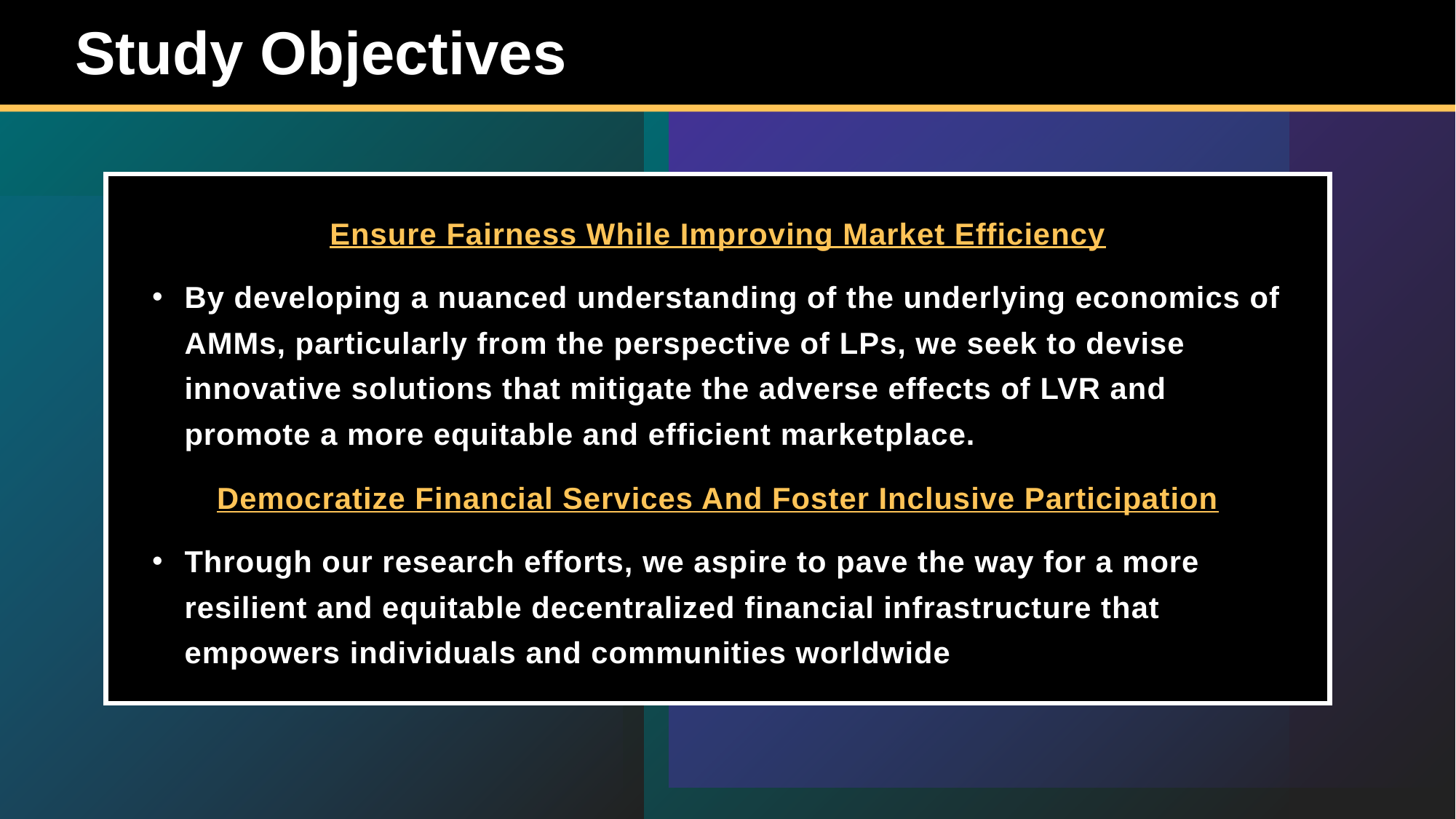

# Study Objectives

Ensure Fairness While Improving Market Efficiency
By developing a nuanced understanding of the underlying economics of AMMs, particularly from the perspective of LPs, we seek to devise innovative solutions that mitigate the adverse effects of LVR and promote a more equitable and efficient marketplace.
Democratize Financial Services And Foster Inclusive Participation
Through our research efforts, we aspire to pave the way for a more resilient and equitable decentralized financial infrastructure that empowers individuals and communities worldwide